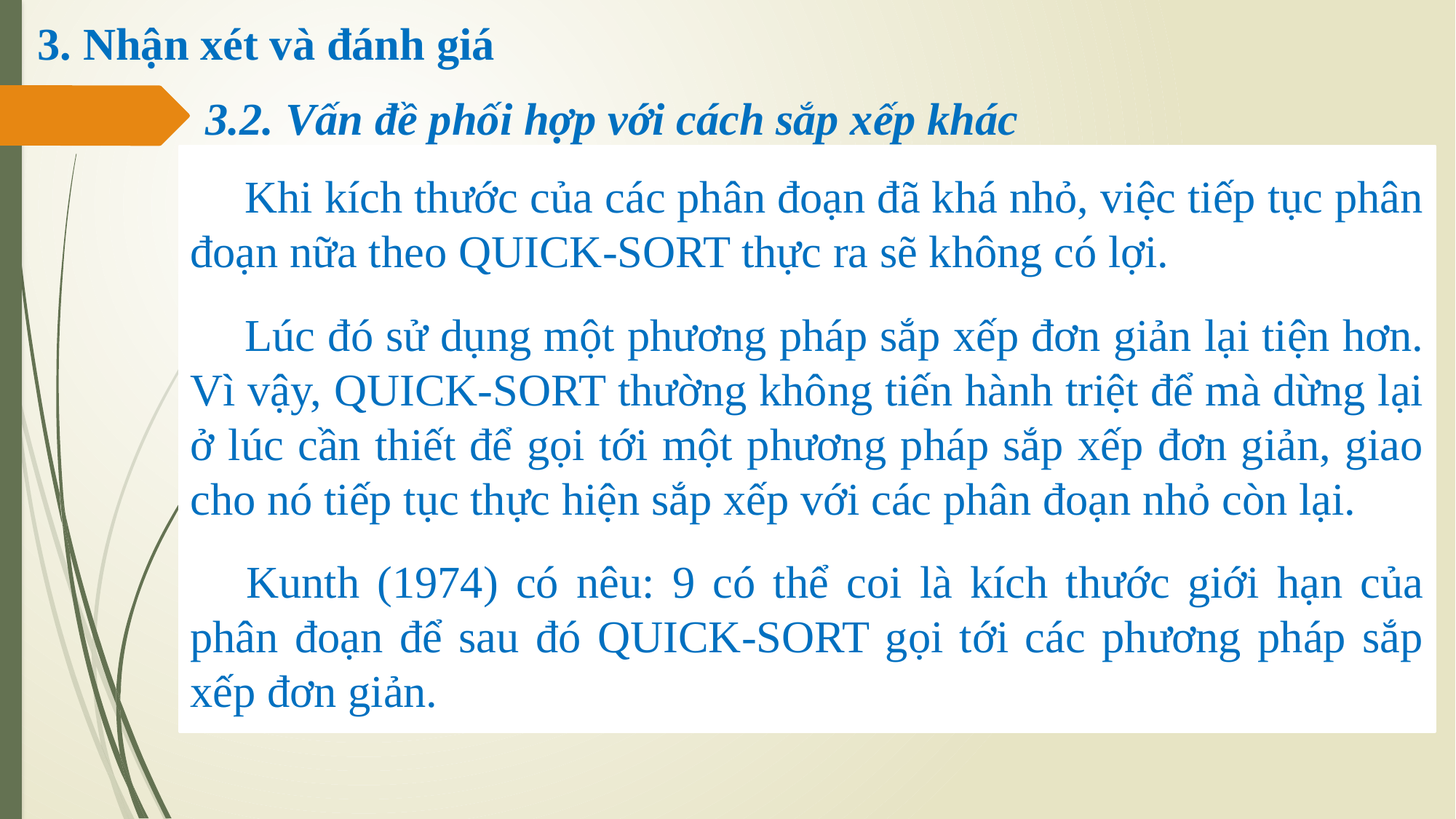

3. Nhận xét và đánh giá
3.2. Vấn đề phối hợp với cách sắp xếp khác
Khi kích thước của các phân đoạn đã khá nhỏ, việc tiếp tục phân đoạn nữa theo QUICK-SORT thực ra sẽ không có lợi.
Lúc đó sử dụng một phương pháp sắp xếp đơn giản lại tiện hơn. Vì vậy, QUICK-SORT thường không tiến hành triệt để mà dừng lại ở lúc cần thiết để gọi tới một phương pháp sắp xếp đơn giản, giao cho nó tiếp tục thực hiện sắp xếp với các phân đoạn nhỏ còn lại.
Kunth (1974) có nêu: 9 có thể coi là kích thước giới hạn của phân đoạn để sau đó QUICK-SORT gọi tới các phương pháp sắp xếp đơn giản.